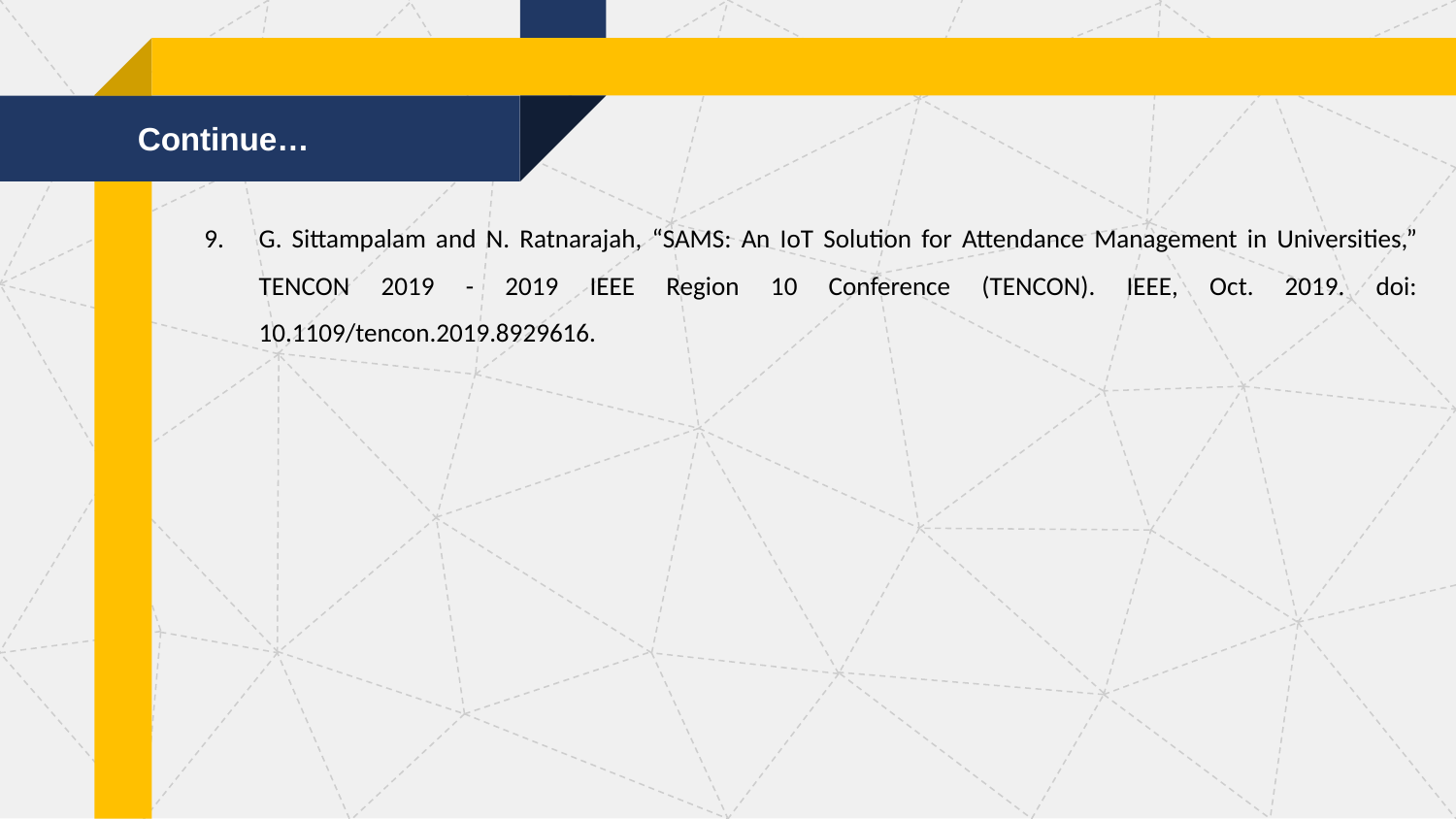

Continue…
G. Sittampalam and N. Ratnarajah, “SAMS: An IoT Solution for Attendance Management in Universities,” TENCON 2019 - 2019 IEEE Region 10 Conference (TENCON). IEEE, Oct. 2019. doi: 10.1109/tencon.2019.8929616.